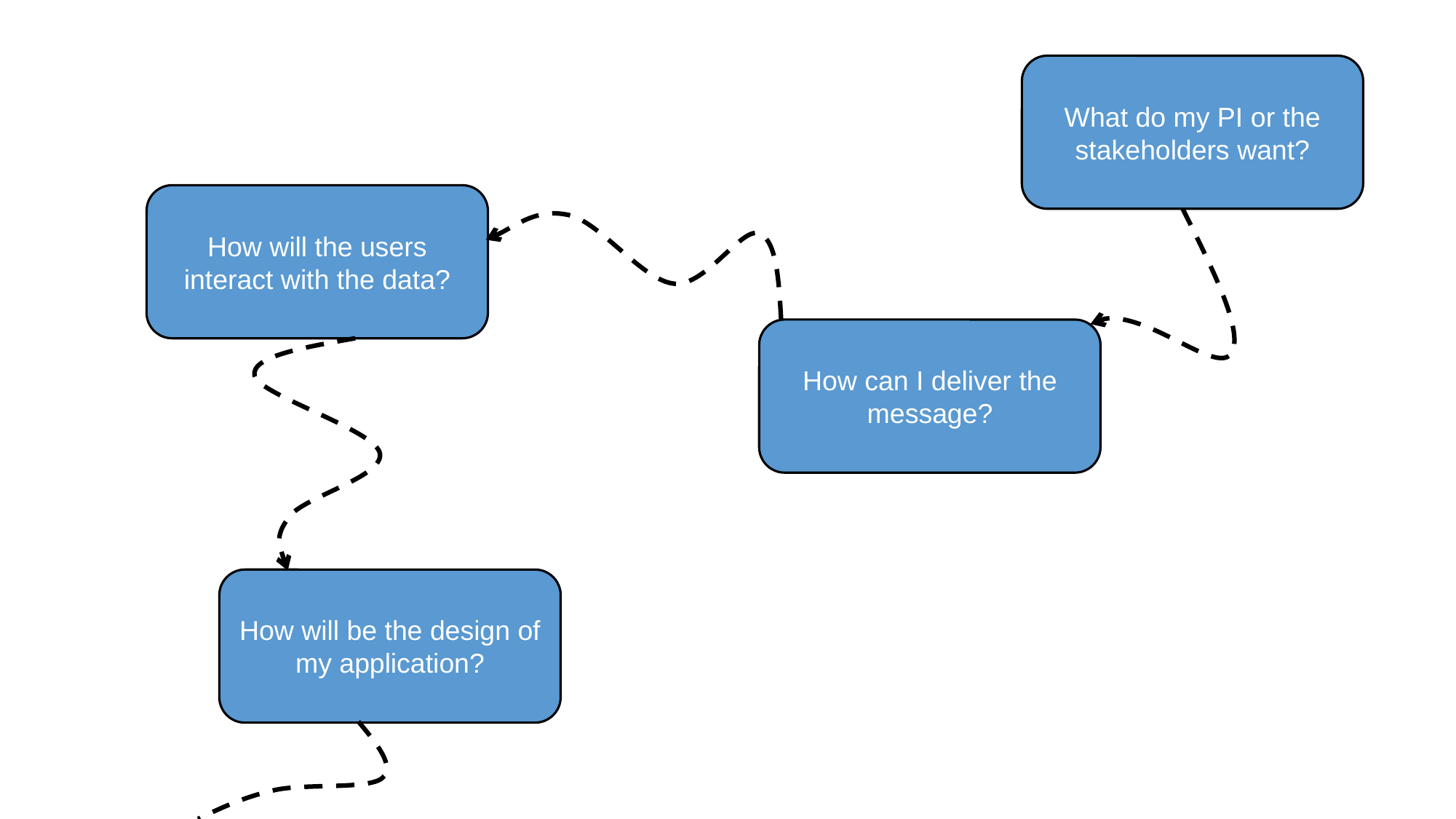

What do my PI or the stakeholders want?
How will the users interact with the data?

How can I deliver the message?

How will be the design of my application?